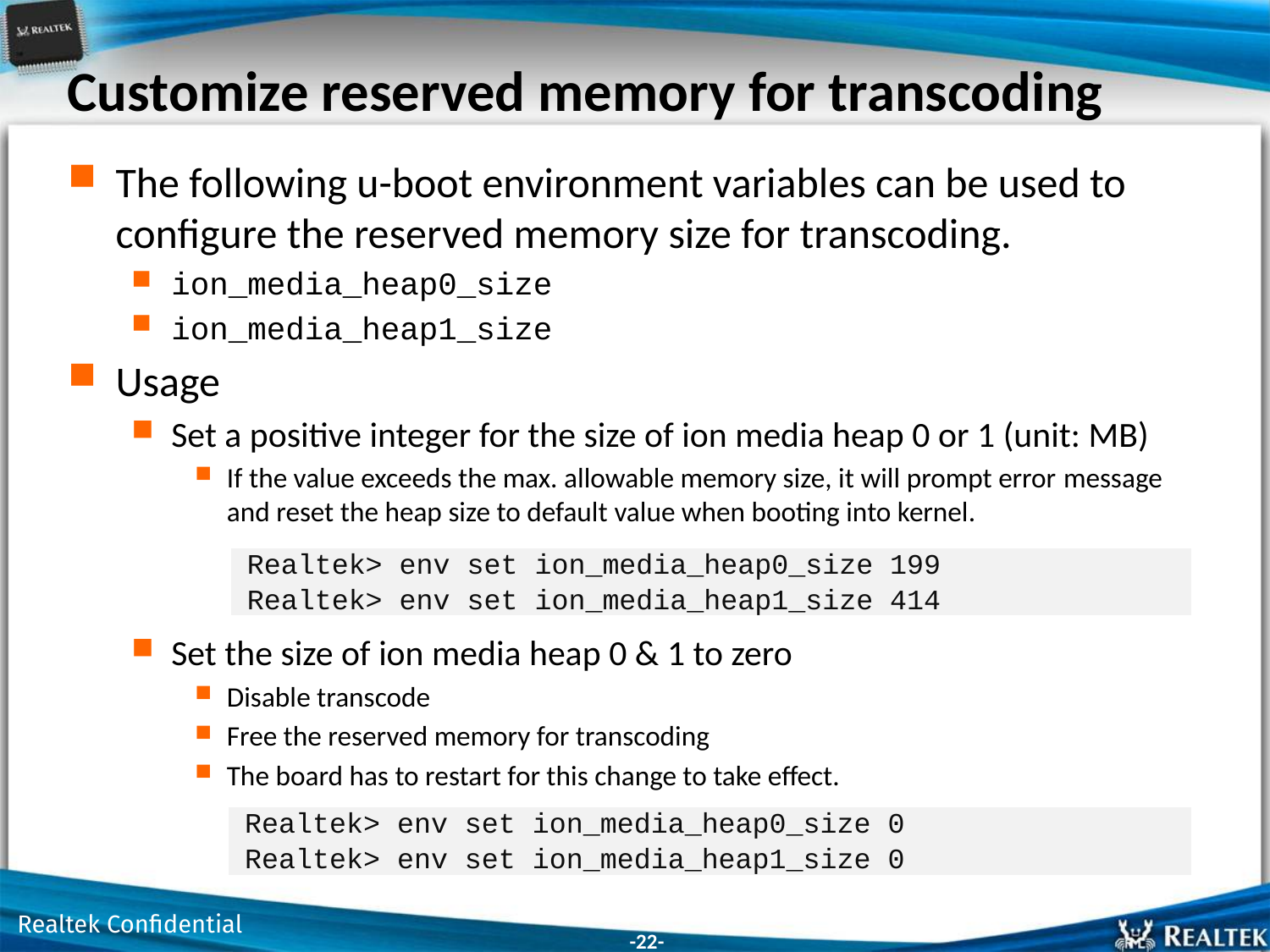

# Customize reserved memory for transcoding
The following u-boot environment variables can be used to configure the reserved memory size for transcoding.
ion_media_heap0_size
ion_media_heap1_size
Usage
Set a positive integer for the size of ion media heap 0 or 1 (unit: MB)
If the value exceeds the max. allowable memory size, it will prompt error message and reset the heap size to default value when booting into kernel.
| Realtek> env set ion\_media\_heap0\_size 199  Realtek> env set ion\_media\_heap1\_size 414 |
| --- |
Set the size of ion media heap 0 & 1 to zero
Disable transcode
Free the reserved memory for transcoding
The board has to restart for this change to take effect.

| Realtek> env set ion\_media\_heap0\_size 0  Realtek> env set ion\_media\_heap1\_size 0 |
| --- |
-22-
Realtek Confidential